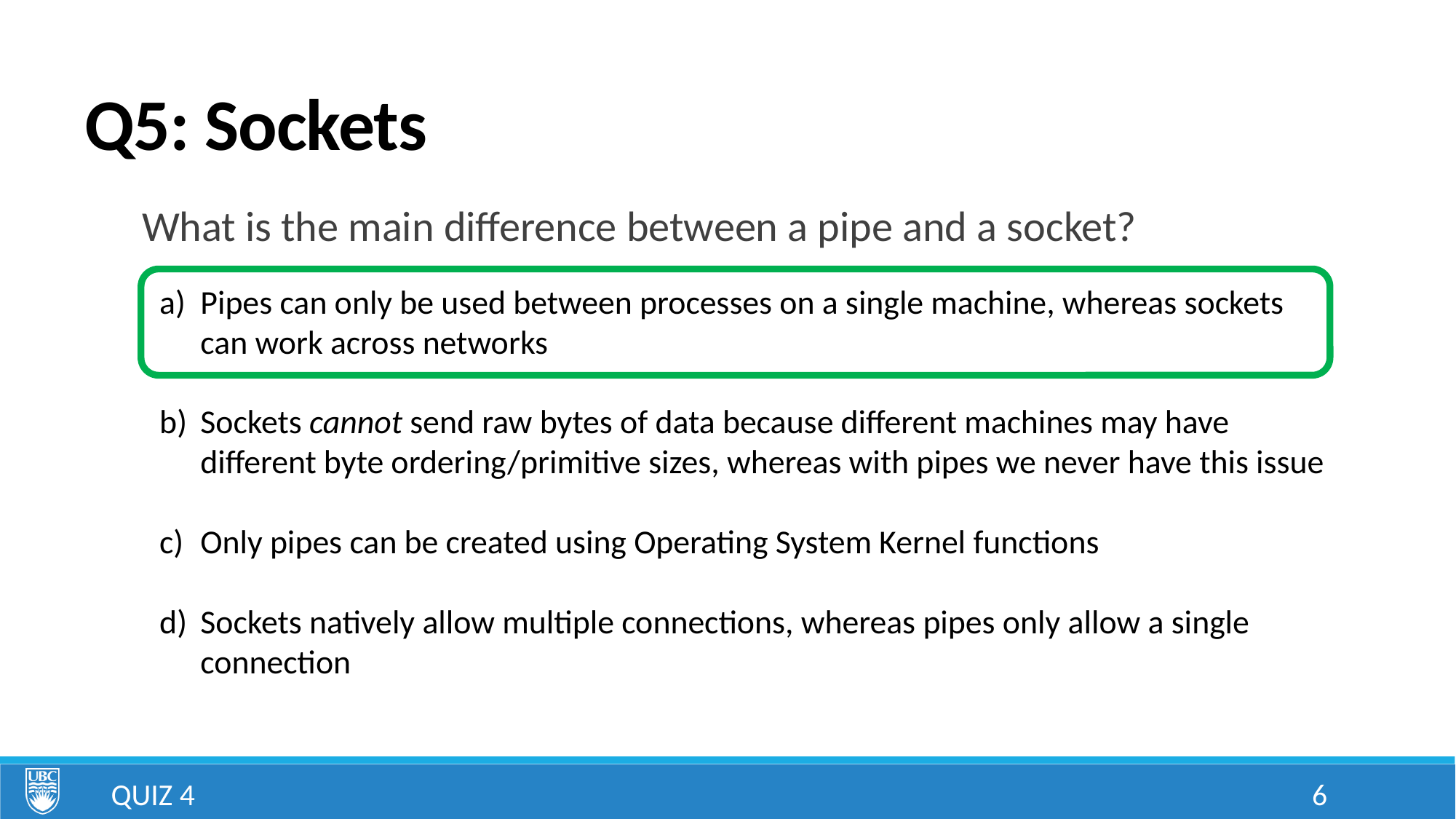

# Q5: Sockets
What is the main difference between a pipe and a socket?

Pipes can only be used between processes on a single machine, whereas sockets can work across networks

Sockets cannot send raw bytes of data because different machines may have different byte ordering/primitive sizes, whereas with pipes we never have this issue

Only pipes can be created using Operating System Kernel functions

Sockets natively allow multiple connections, whereas pipes only allow a single connection

Quiz 4
6